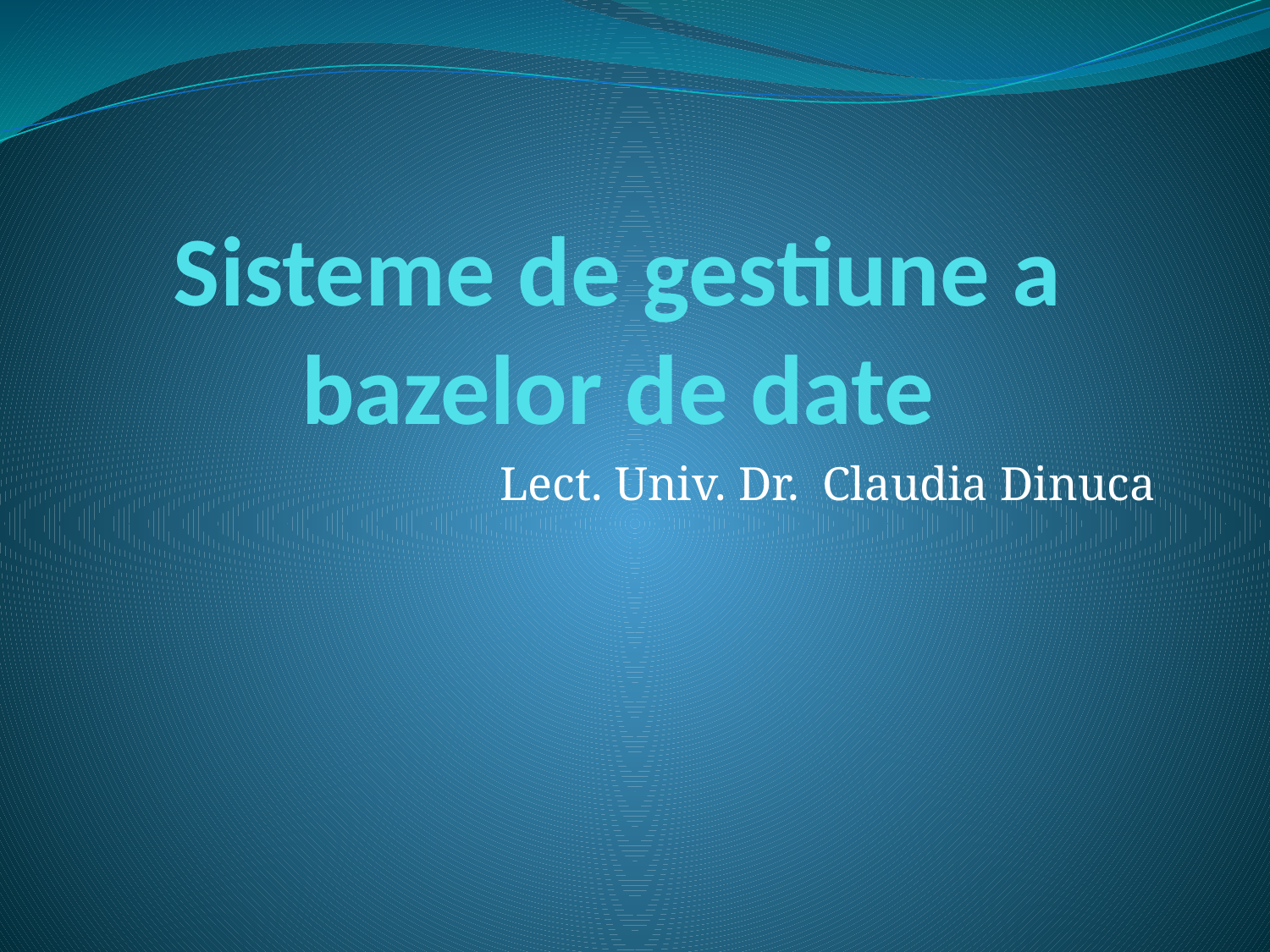

# Sisteme de gestiune a bazelor de date
Lect. Univ. Dr.  Claudia Dinuca